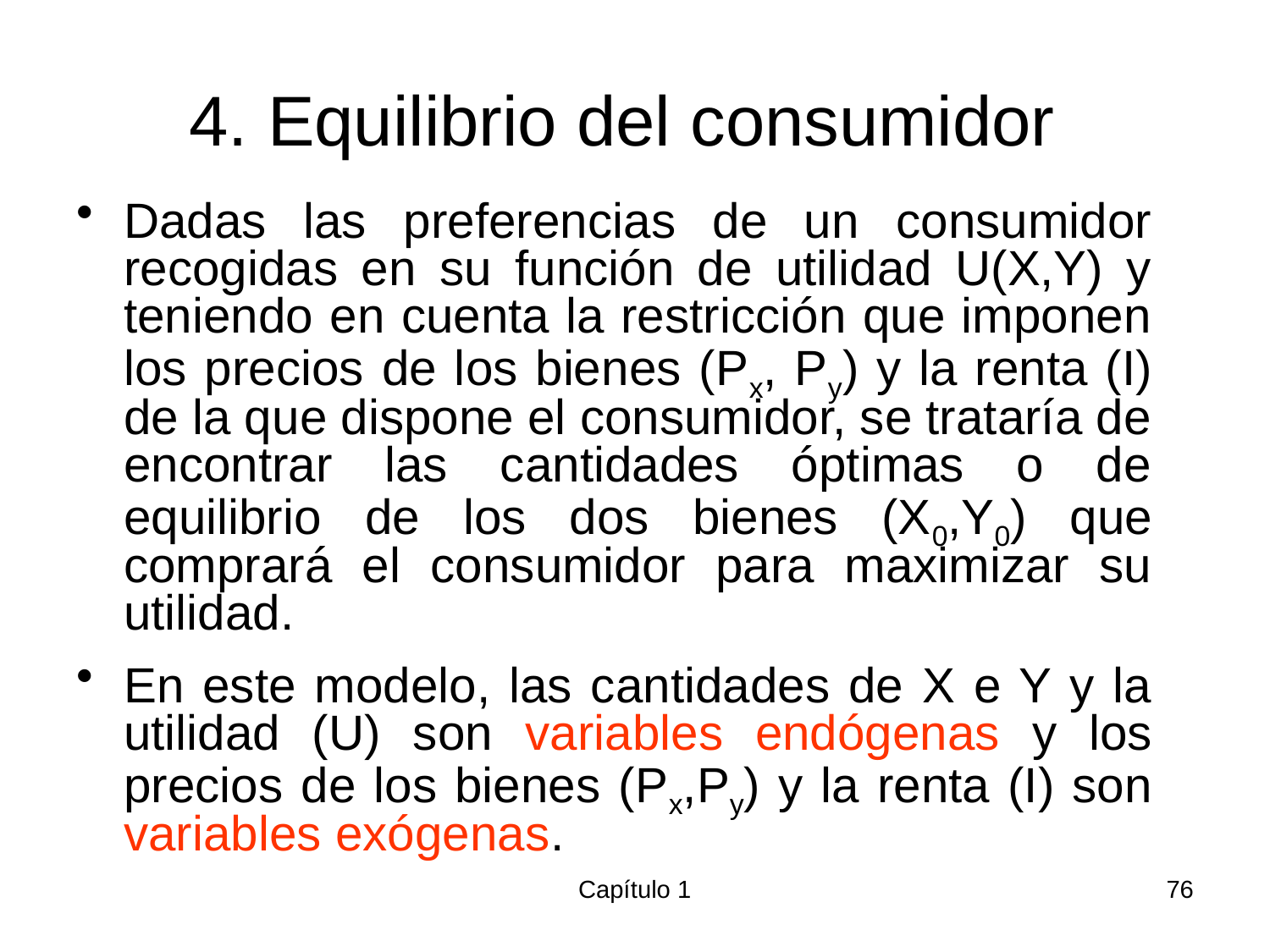

# 4. Equilibrio del consumidor
Dadas las preferencias de un consumidor recogidas en su función de utilidad U(X,Y) y teniendo en cuenta la restricción que imponen los precios de los bienes (Px, Py) y la renta (I) de la que dispone el consumidor, se trataría de encontrar las cantidades óptimas o de equilibrio de los dos bienes (X0,Y0) que comprará el consumidor para maximizar su utilidad.
En este modelo, las cantidades de X e Y y la utilidad (U) son variables endógenas y los precios de los bienes (Px,Py) y la renta (I) son variables exógenas.
Capítulo 1
76